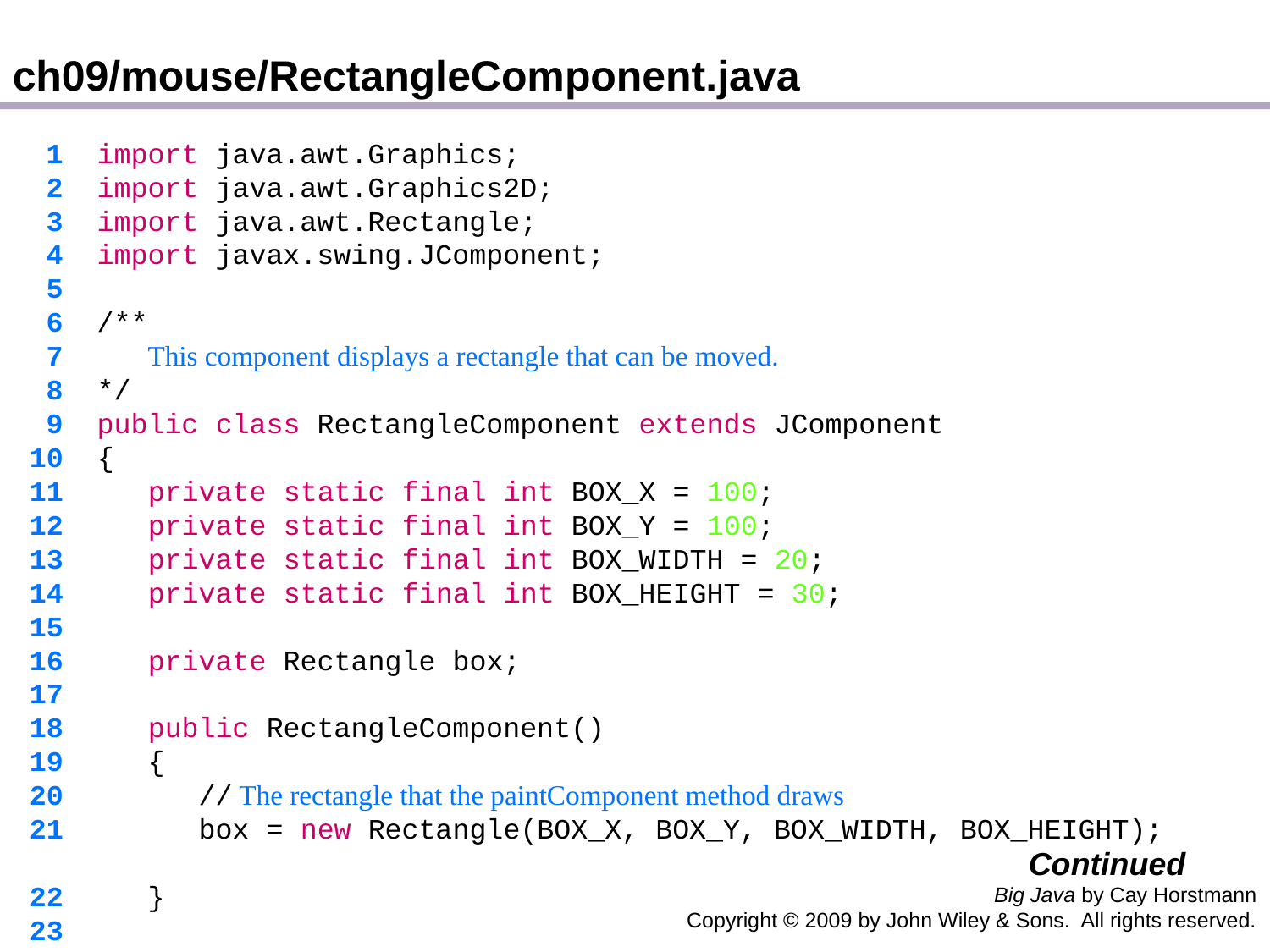

ch09/mouse/RectangleComponent.java
  1  import java.awt.Graphics;
  2  import java.awt.Graphics2D;
  3  import java.awt.Rectangle;
  4  import javax.swing.JComponent;
  5
  6  /**
  7     This component displays a rectangle that can be moved.
  8  */
  9  public class RectangleComponent extends JComponent
 10  {
 11     private static final int BOX_X = 100;
 12     private static final int BOX_Y = 100;
 13     private static final int BOX_WIDTH = 20;
 14     private static final int BOX_HEIGHT = 30;
 15
 16     private Rectangle box;
 17
 18     public RectangleComponent()
 19     {
 20        // The rectangle that the paintComponent method draws
 21        box = new Rectangle(BOX_X, BOX_Y, BOX_WIDTH, BOX_HEIGHT);
 22     }
 23
Continued
Big Java by Cay Horstmann
Copyright © 2009 by John Wiley & Sons.  All rights reserved.